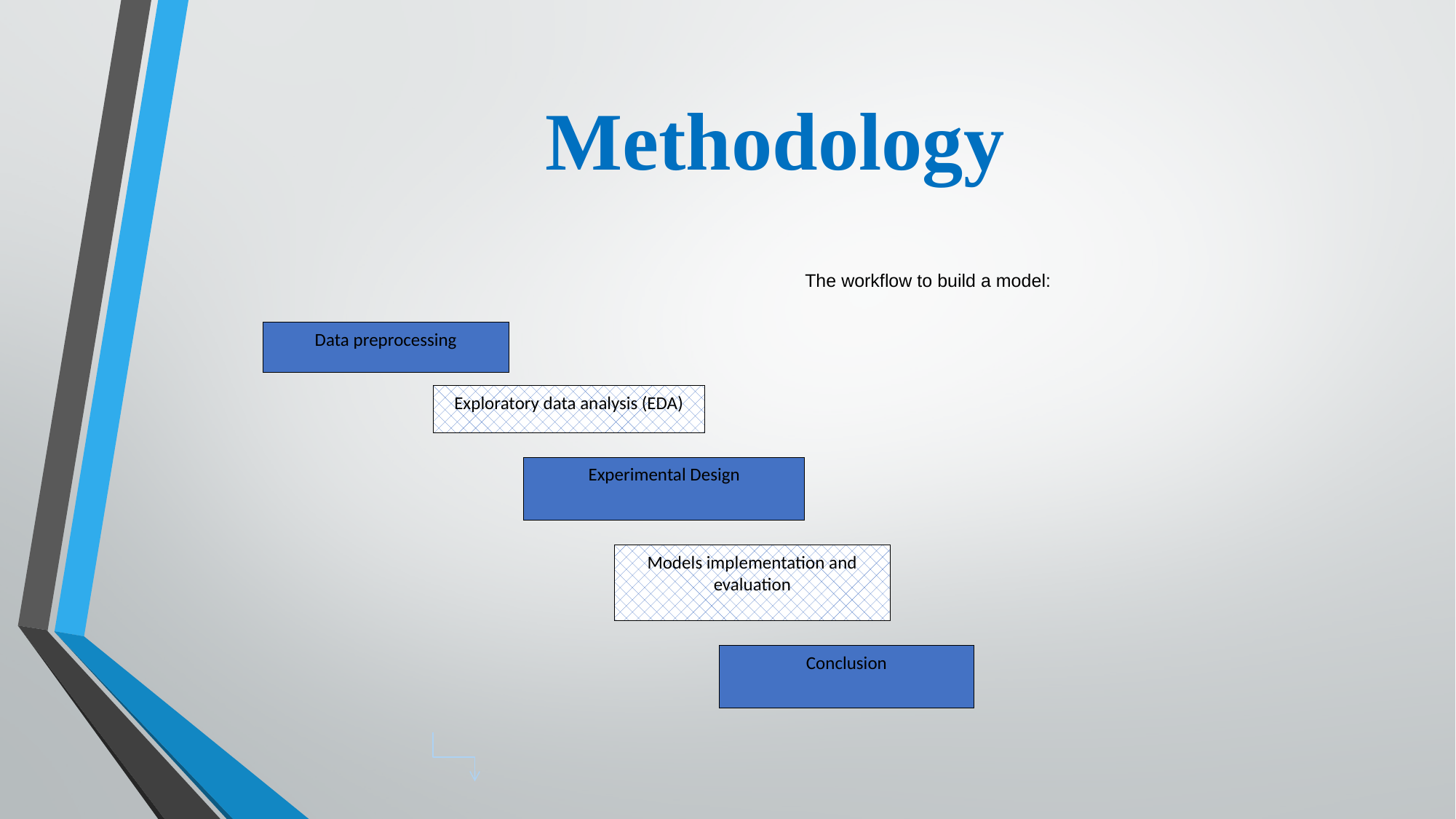

# Methodology

The workflow to build a model:

Data preprocessing
Exploratory data analysis (EDA)

Experimental Design
Models implementation and evaluation
Conclusion